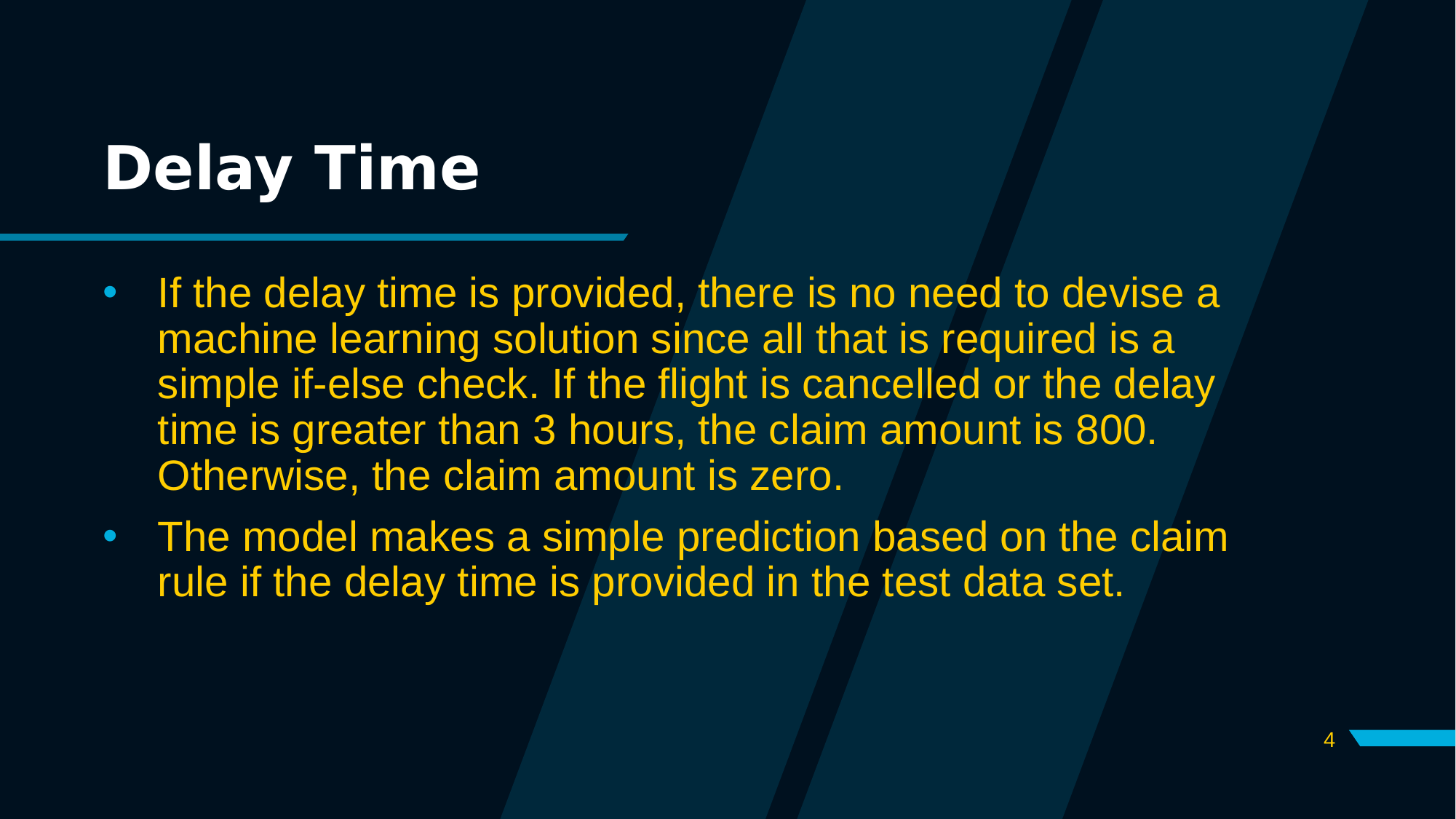

# Delay Time
If the delay time is provided, there is no need to devise a machine learning solution since all that is required is a simple if-else check. If the flight is cancelled or the delay time is greater than 3 hours, the claim amount is 800. Otherwise, the claim amount is zero.
The model makes a simple prediction based on the claim rule if the delay time is provided in the test data set.
4